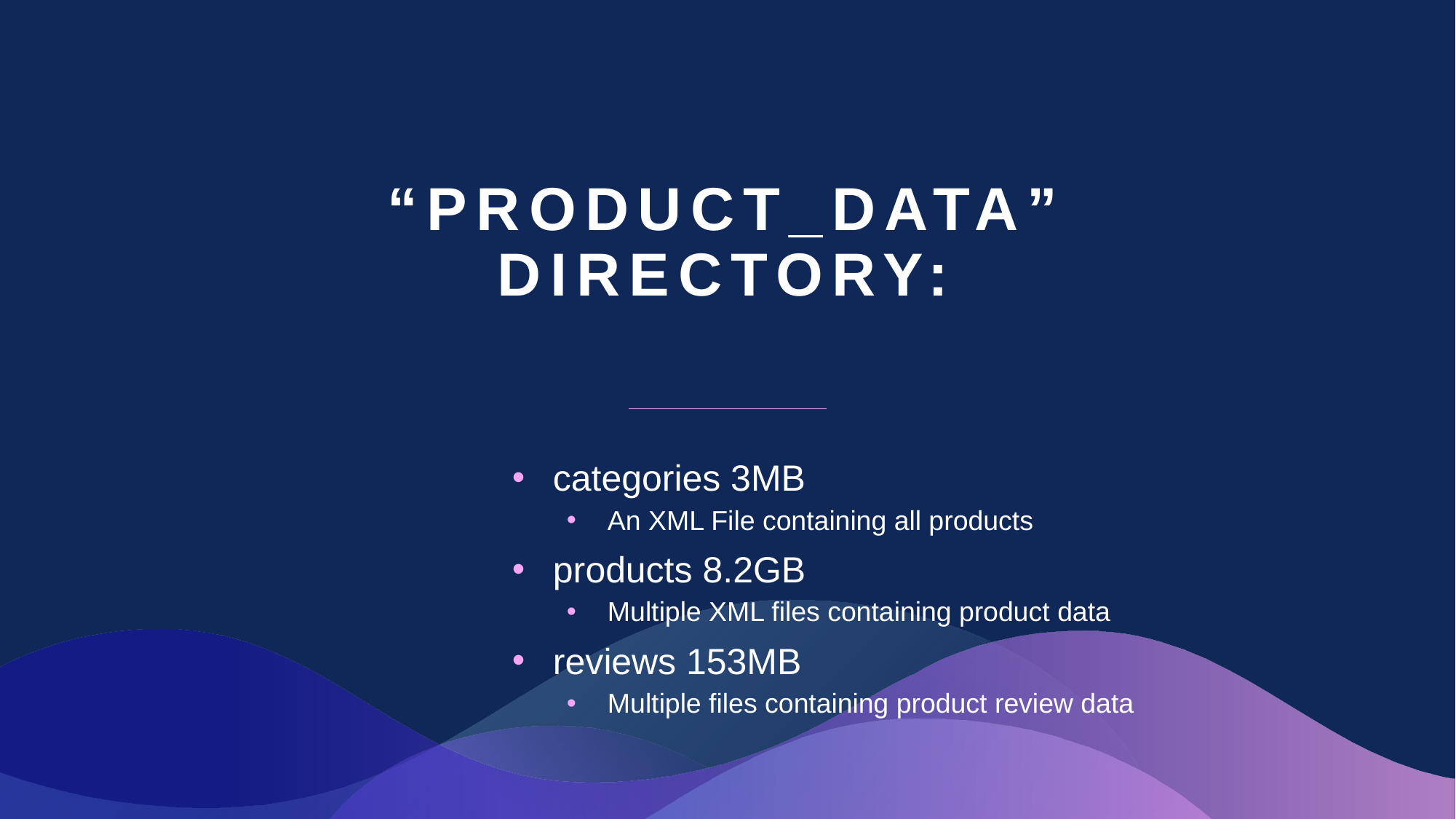

# “Product_Data” directory:
categories 3MB
An XML File containing all products
products 8.2GB
Multiple XML files containing product data
reviews 153MB
Multiple files containing product review data